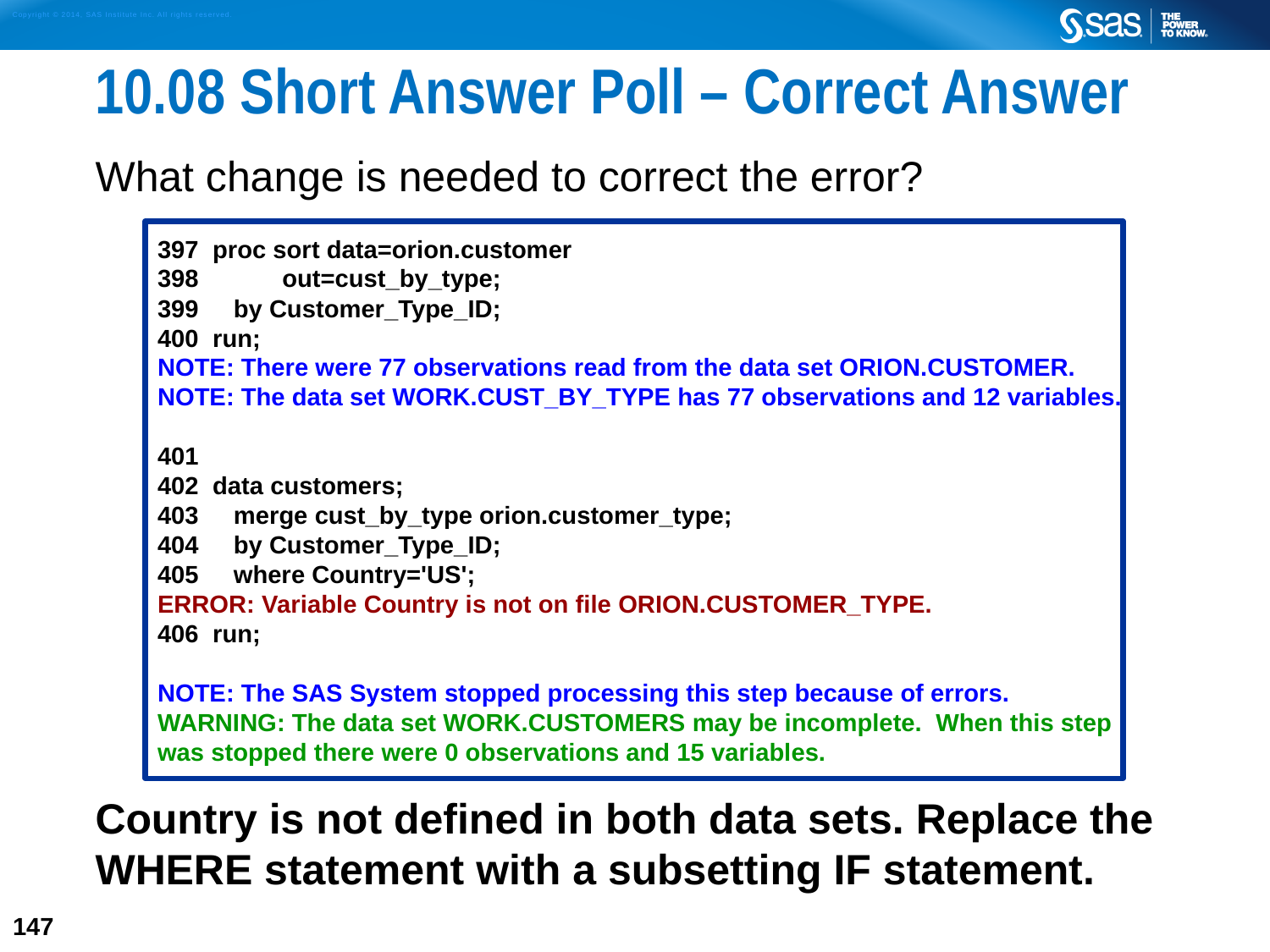

# 10.08 Short Answer Poll – Correct Answer
What change is needed to correct the error?

Country is not defined in both data sets. Replace the WHERE statement with a subsetting IF statement.
397  proc sort data=orion.customer
398            out=cust_by_type;
399     by Customer_Type_ID;
400  run;
NOTE: There were 77 observations read from the data set ORION.CUSTOMER.
NOTE: The data set WORK.CUST_BY_TYPE has 77 observations and 12 variables.

401
402  data customers;
403     merge cust_by_type orion.customer_type;
404     by Customer_Type_ID;
405     where Country='US';
ERROR: Variable Country is not on file ORION.CUSTOMER_TYPE.
406  run;

NOTE: The SAS System stopped processing this step because of errors.
WARNING: The data set WORK.CUSTOMERS may be incomplete.  When this step
was stopped there were 0 observations and 15 variables.